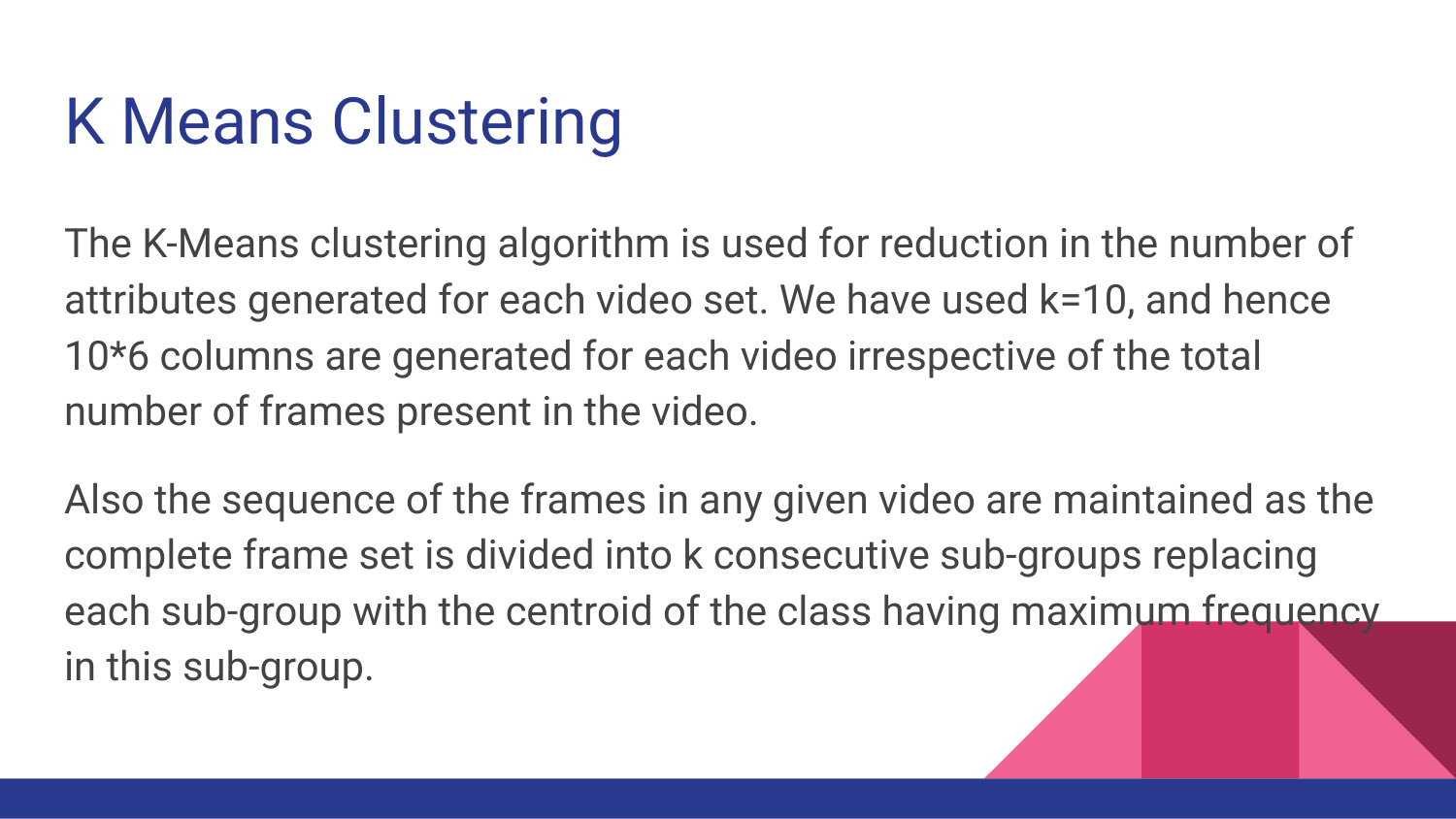

# K Means Clustering
The K-Means clustering algorithm is used for reduction in the number of attributes generated for each video set. We have used k=10, and hence 10*6 columns are generated for each video irrespective of the total number of frames present in the video.
Also the sequence of the frames in any given video are maintained as the complete frame set is divided into k consecutive sub-groups replacing each sub-group with the centroid of the class having maximum frequency in this sub-group.